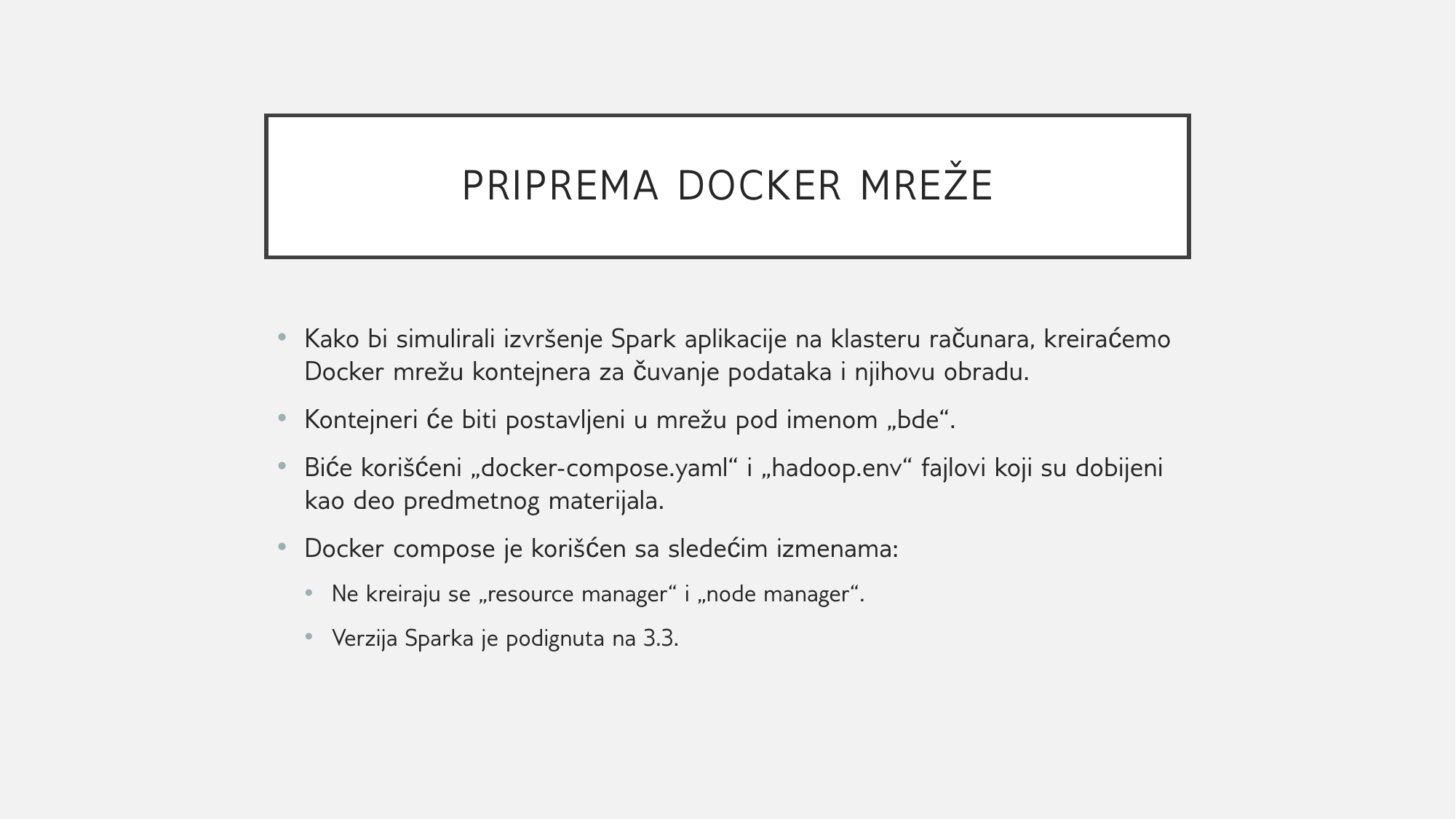

# Priprema Docker mreže
Kako bi simulirali izvršenje Spark aplikacije na klasteru računara, kreiraćemo Docker mrežu kontejnera za čuvanje podataka i njihovu obradu.
Kontejneri će biti postavljeni u mrežu pod imenom „bde“.
Biće korišćeni „docker-compose.yaml“ i „hadoop.env“ fajlovi koji su dobijeni kao deo predmetnog materijala.
Docker compose je korišćen sa sledećim izmenama:
Ne kreiraju se „resource manager“ i „node manager“.
Verzija Sparka je podignuta na 3.3.